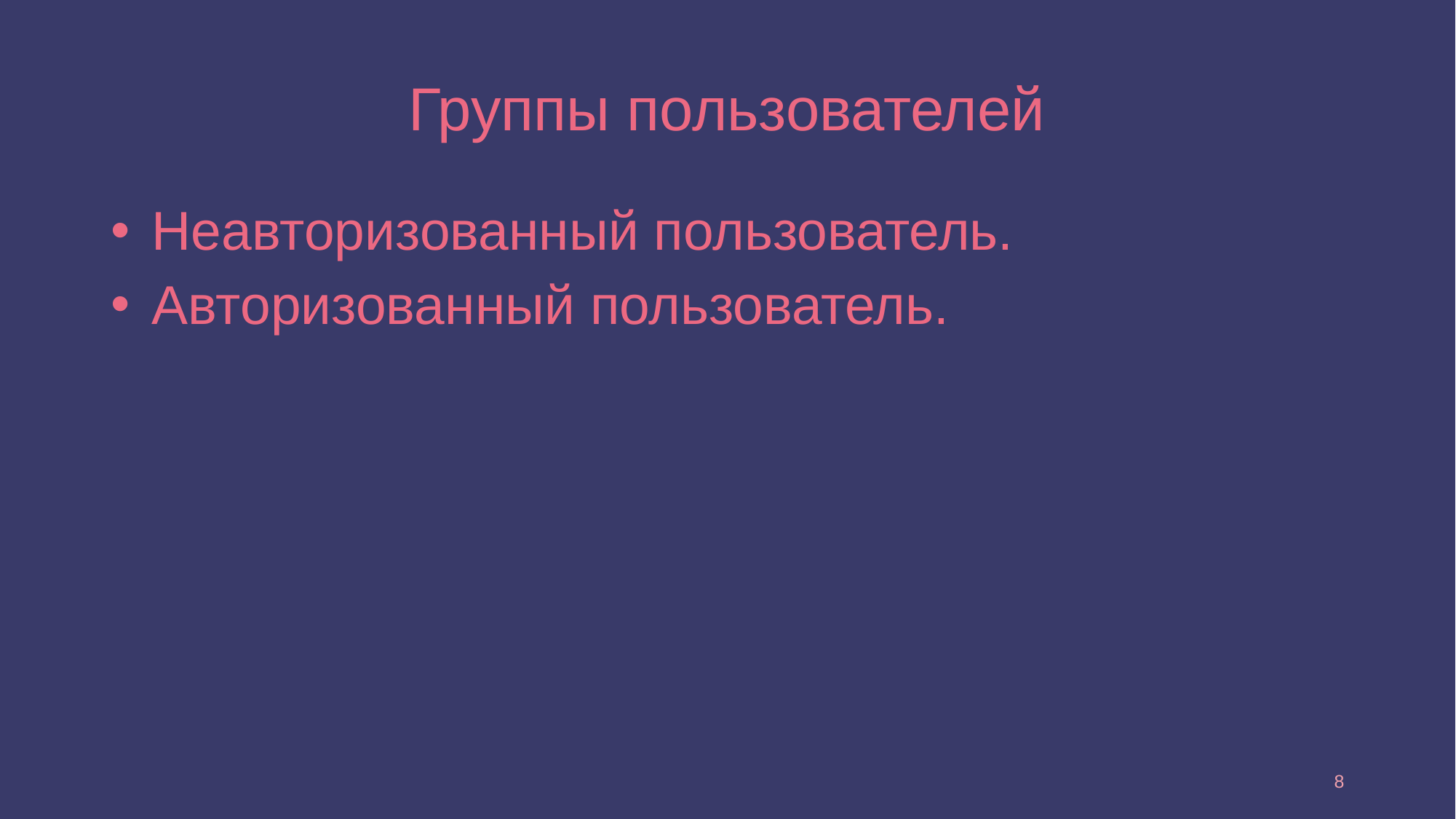

# Группы пользователей
Неавторизованный пользователь.
Авторизованный пользователь.
8